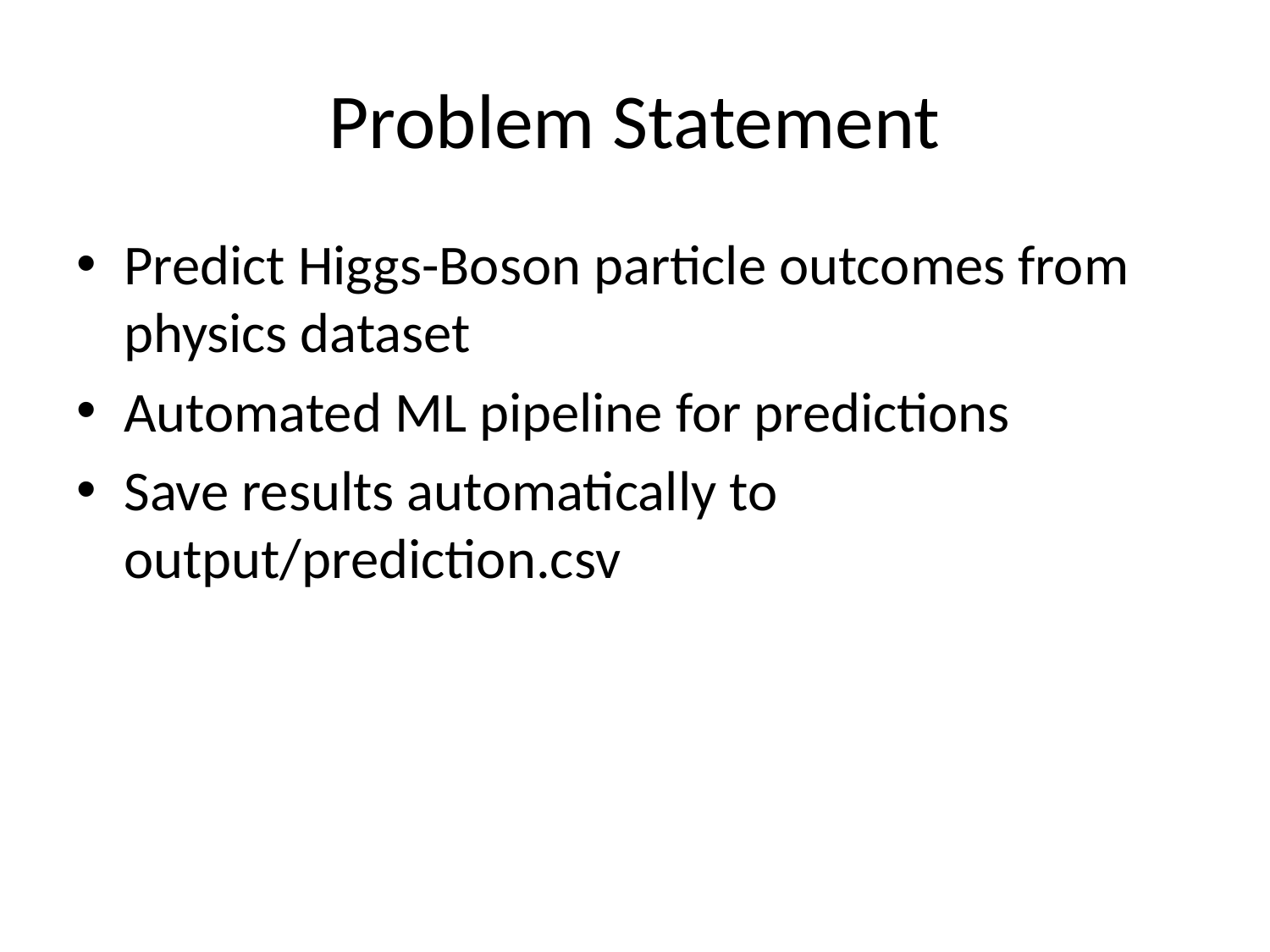

# Problem Statement
Predict Higgs-Boson particle outcomes from physics dataset
Automated ML pipeline for predictions
Save results automatically to output/prediction.csv